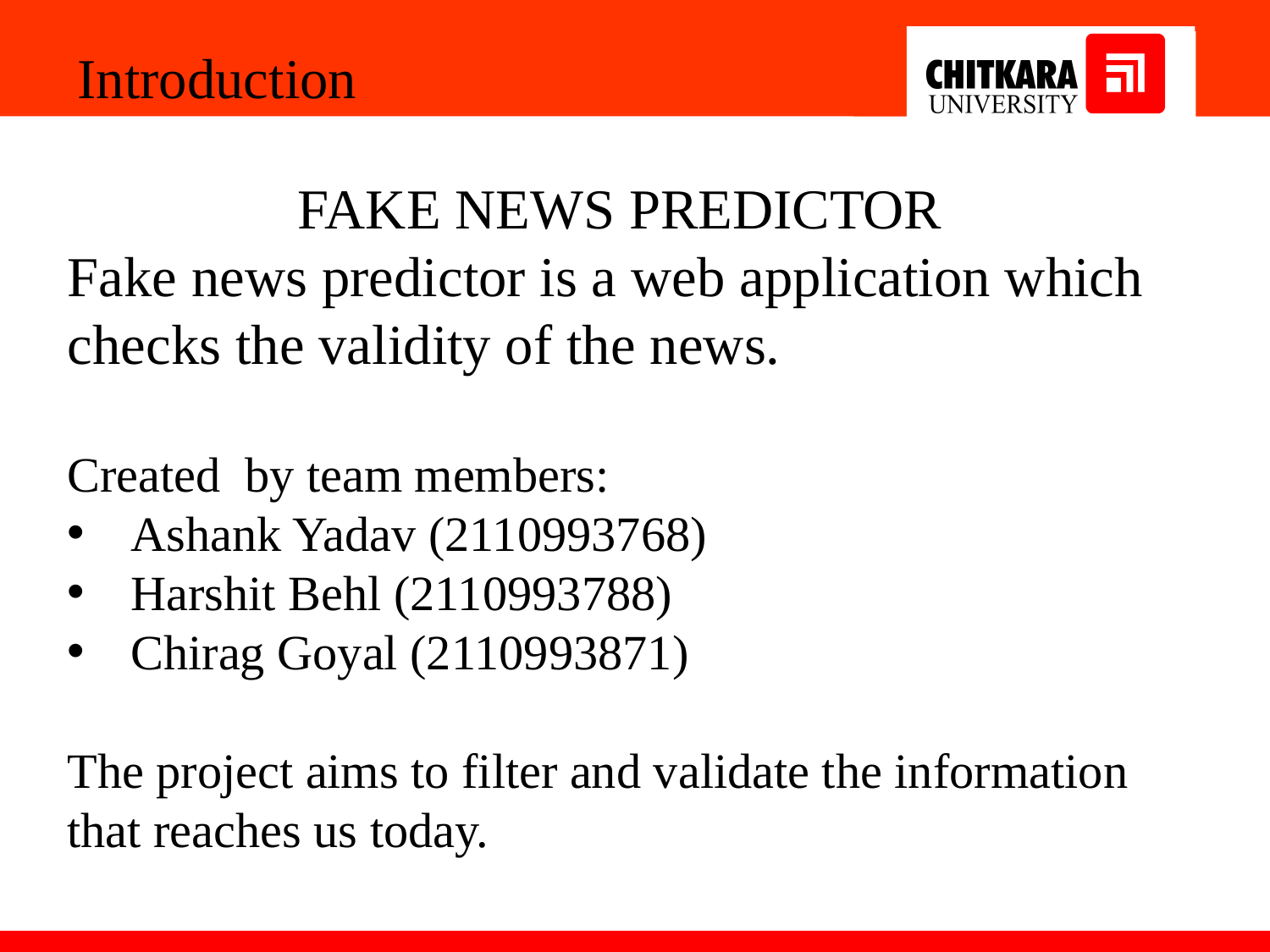

Introduction
FAKE NEWS PREDICTOR
Fake news predictor is a web application which checks the validity of the news.

Created  by team members:
Ashank Yadav (2110993768)
Harshit Behl (2110993788)
Chirag Goyal (2110993871)

The project aims to filter and validate the information that reaches us today.